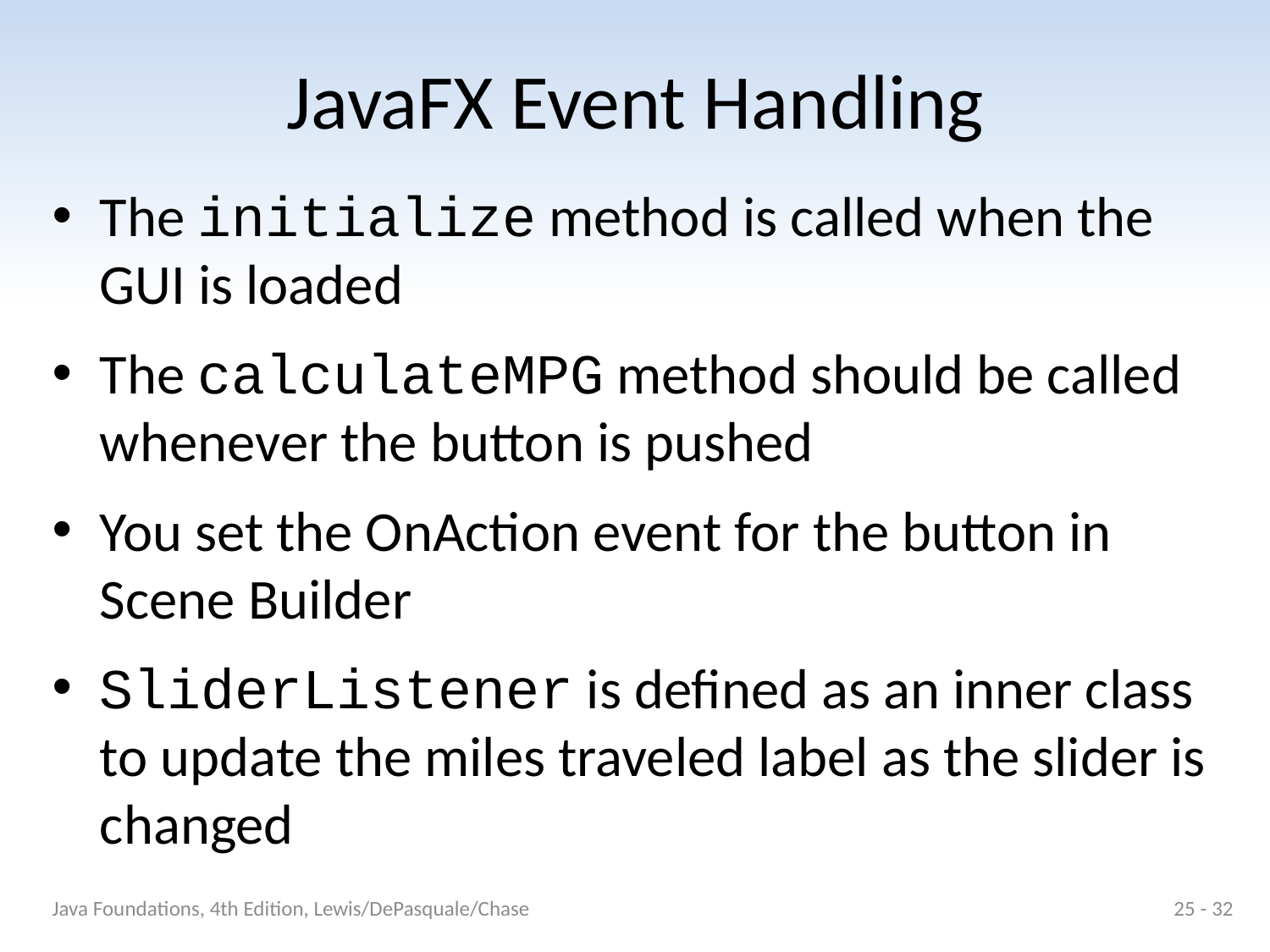

# JavaFX Event Handling
The initialize method is called when the GUI is loaded
The calculateMPG method should be called whenever the button is pushed
You set the OnAction event for the button in Scene Builder
SliderListener is defined as an inner class to update the miles traveled label as the slider is changed

Java Foundations, 4th Edition, Lewis/DePasquale/Chase
25 - 32